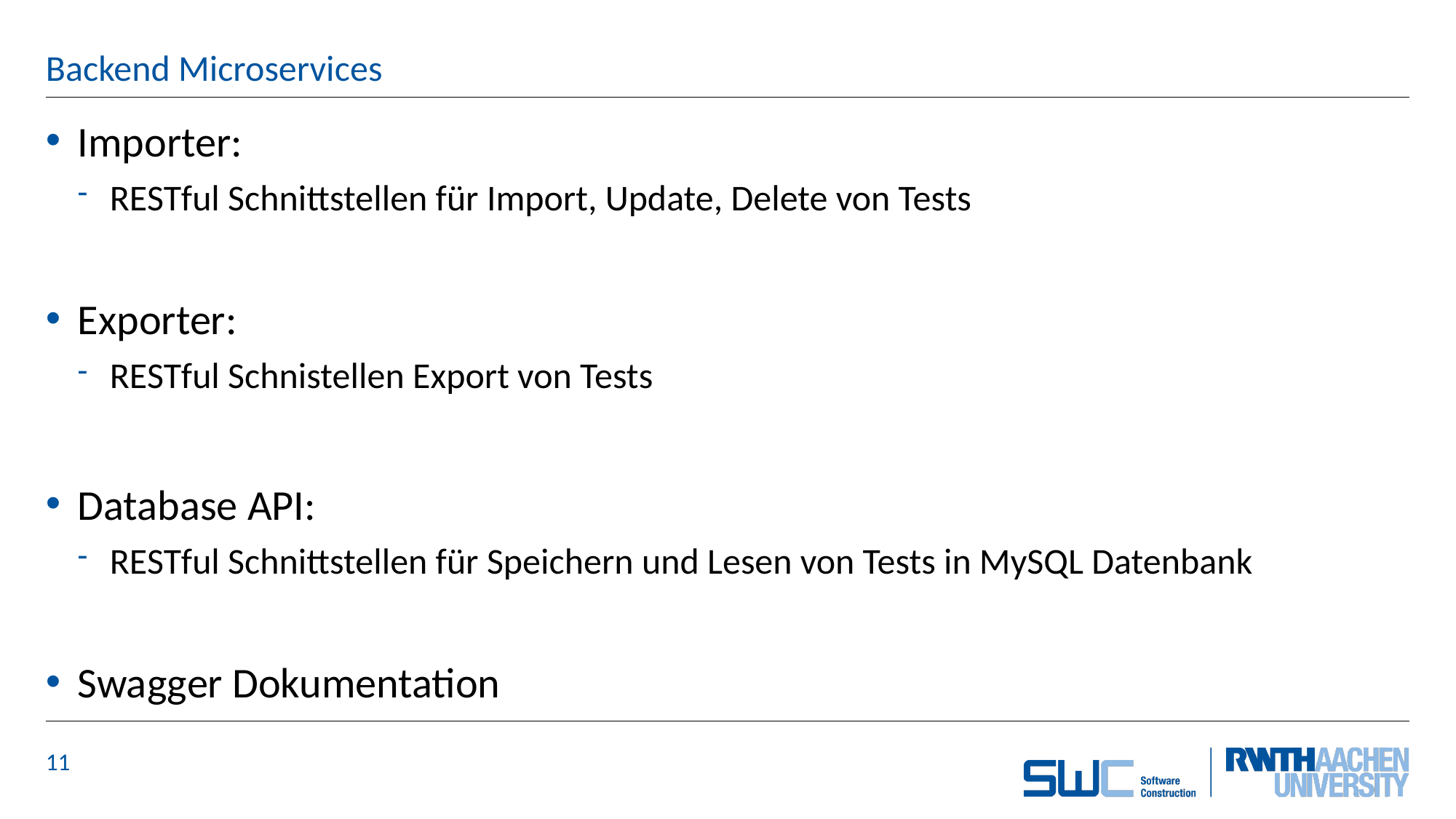

# Backend Microservices
Importer:
RESTful Schnittstellen für Import, Update, Delete von Tests

Exporter:
RESTful Schnistellen Export von Tests

Database API:
RESTful Schnittstellen für Speichern und Lesen von Tests in MySQL Datenbank

Swagger Dokumentation
11